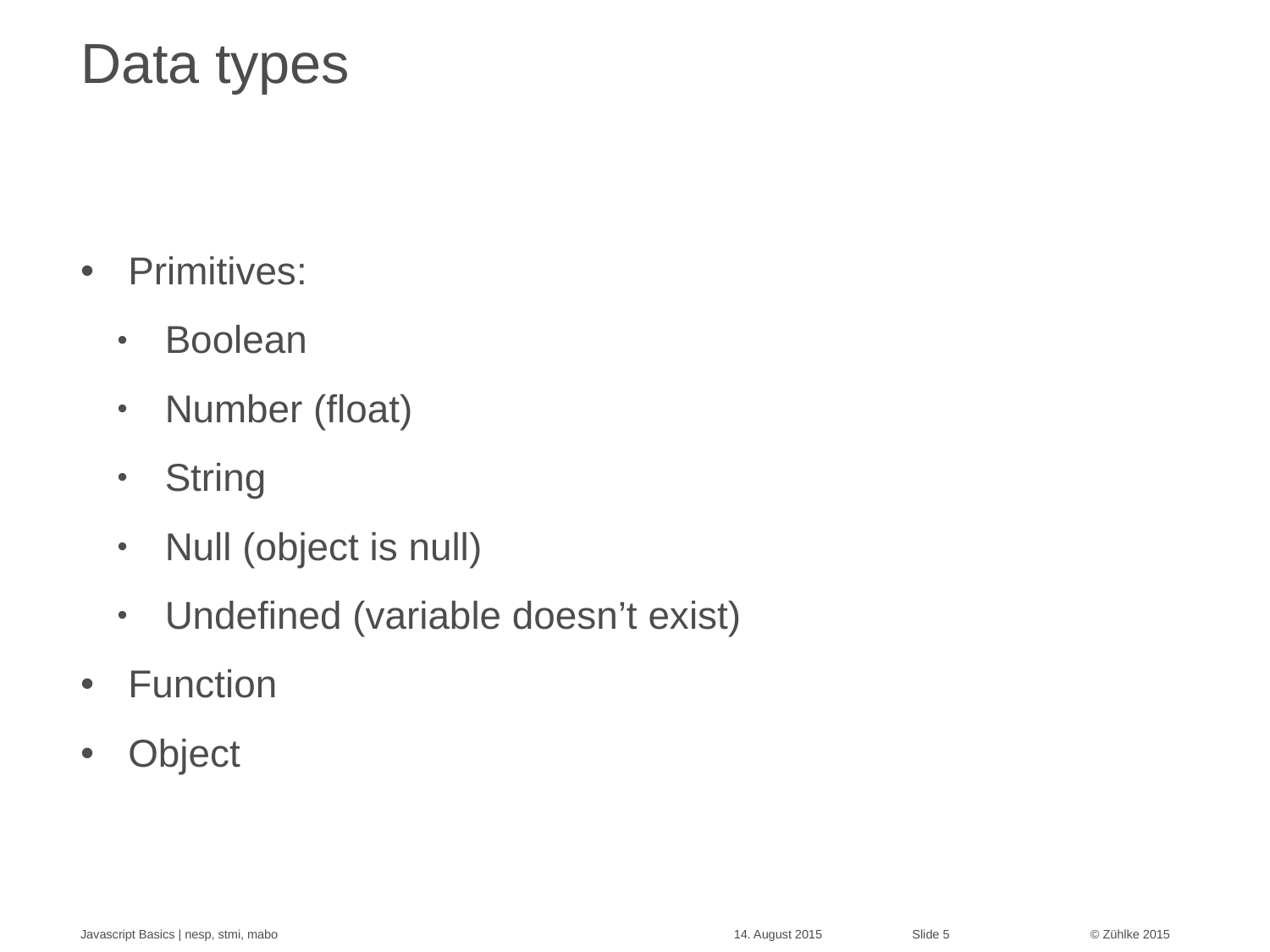

# Data types

Primitives:
Boolean
Number (float)
String
Null (object is null)
Undefined (variable doesn’t exist)
Function
Object

Javascript Basics | nesp, stmi, mabo
14. August 2015
Slide 5